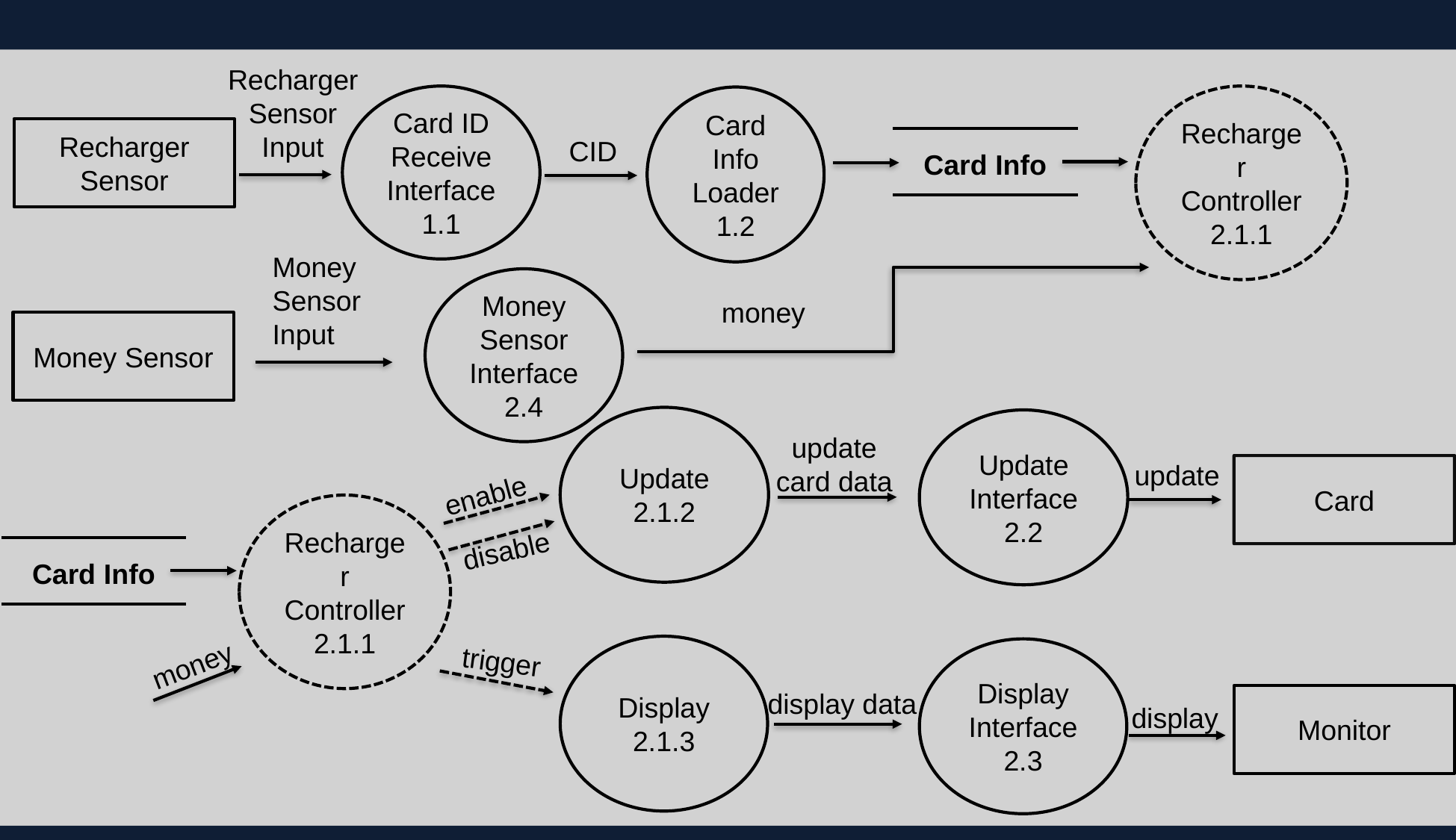

Recharger
Sensor
Input
Card ID
Receive
Interface
1.1
Recharger
Controller
2.1.1
Card
Info
Loader
1.2
Recharger
Sensor
CID
| Card Info |
| --- |
Money
Sensor
Input
Money
Sensor
Interface
2.4
money
Money Sensor
Update
2.1.2
Update
Interface
2.2
update
card data
update
Card
enable
Recharger
Controller
2.1.1
disable
| Card Info |
| --- |
Display
2.1.3
Display
Interface
2.3
trigger
money
display data
Monitor
display